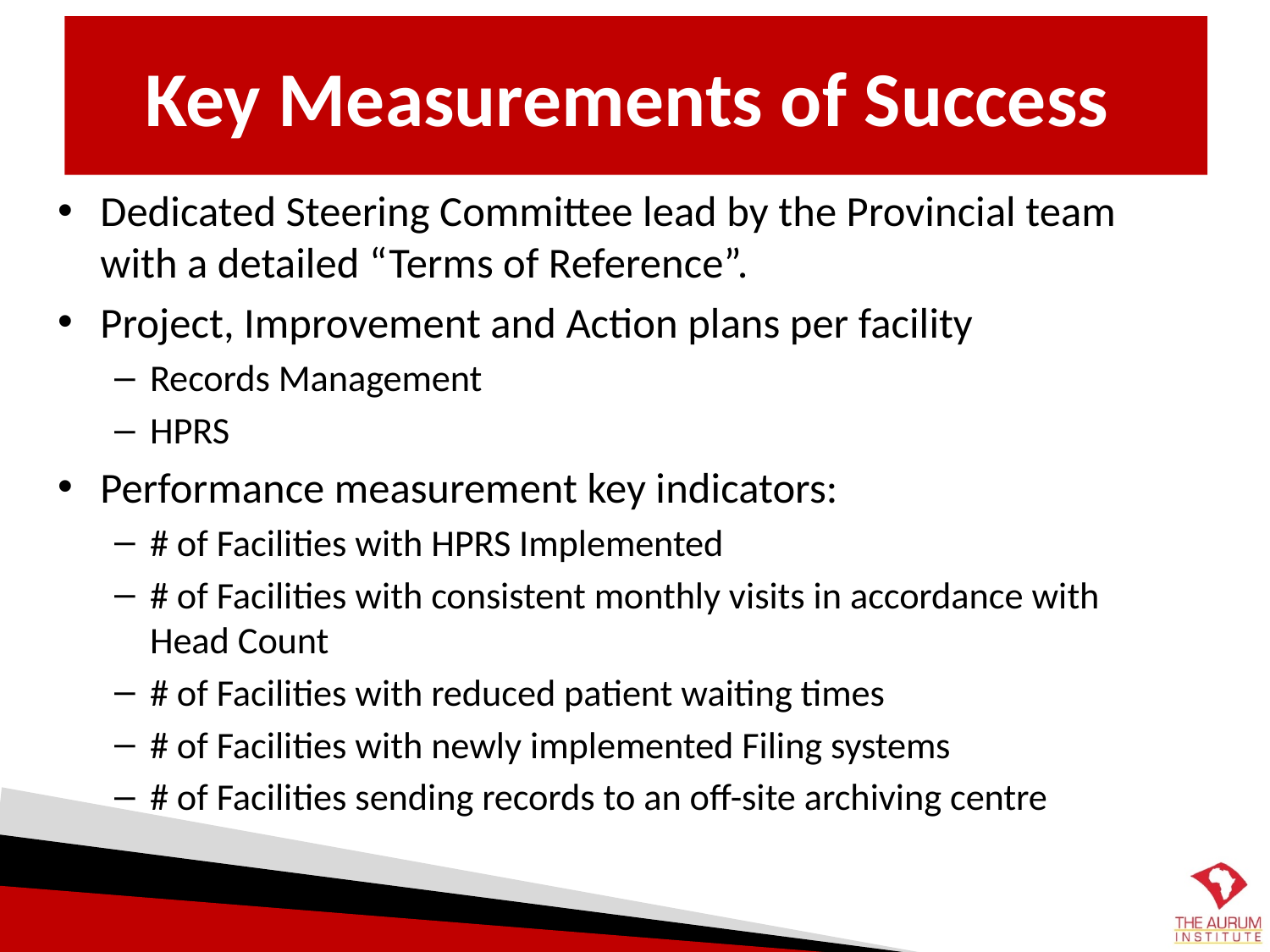

# Key Measurements of Success
Dedicated Steering Committee lead by the Provincial team with a detailed “Terms of Reference”.
Project, Improvement and Action plans per facility
Records Management
HPRS
Performance measurement key indicators:
# of Facilities with HPRS Implemented
# of Facilities with consistent monthly visits in accordance with Head Count
# of Facilities with reduced patient waiting times
# of Facilities with newly implemented Filing systems
# of Facilities sending records to an off-site archiving centre